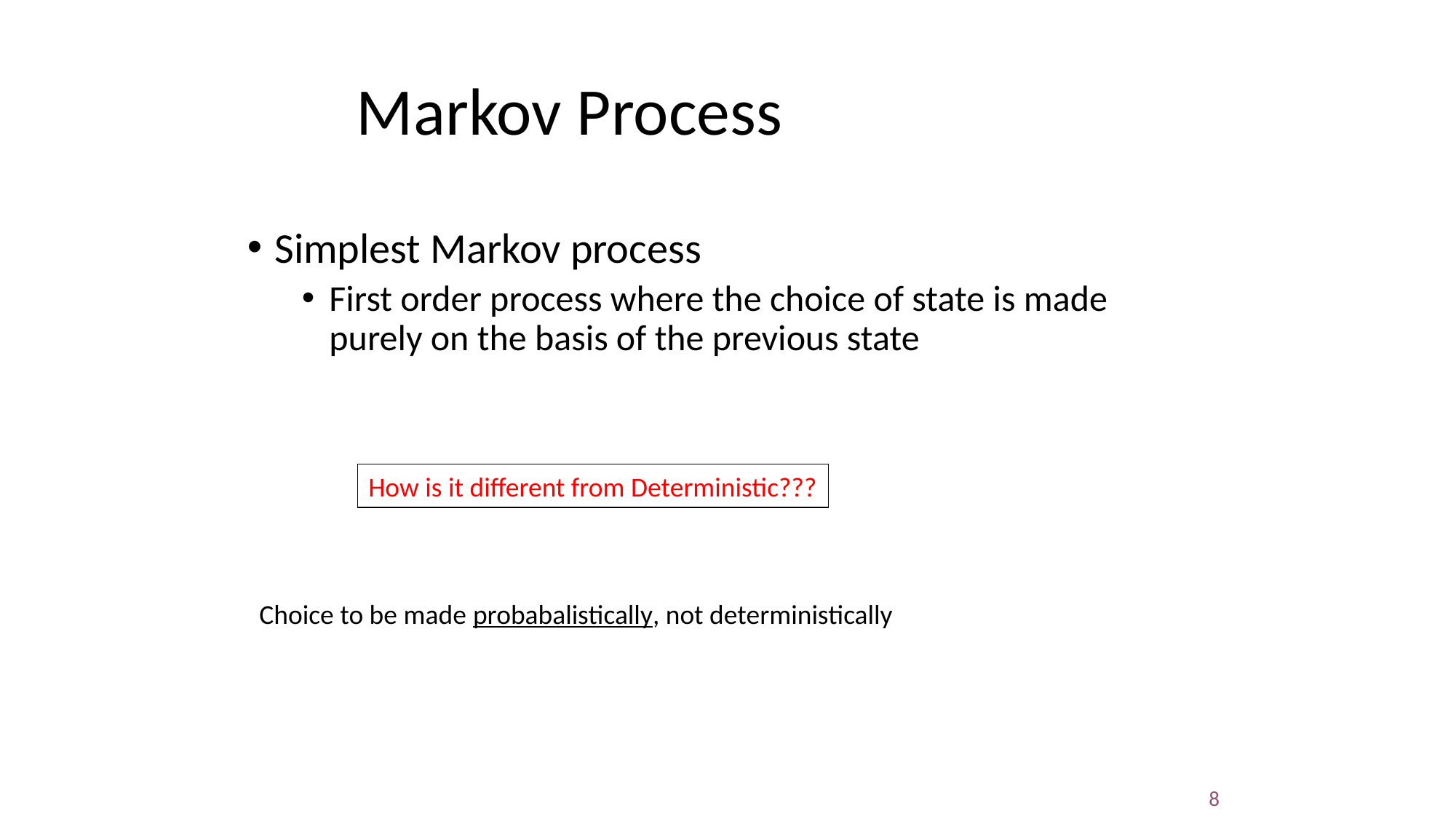

Markov Process

Simplest Markov process
First order process where the choice of state is made purely on the basis of the previous state

How is it different from Deterministic???
Choice to be made probabalistically, not deterministically
8